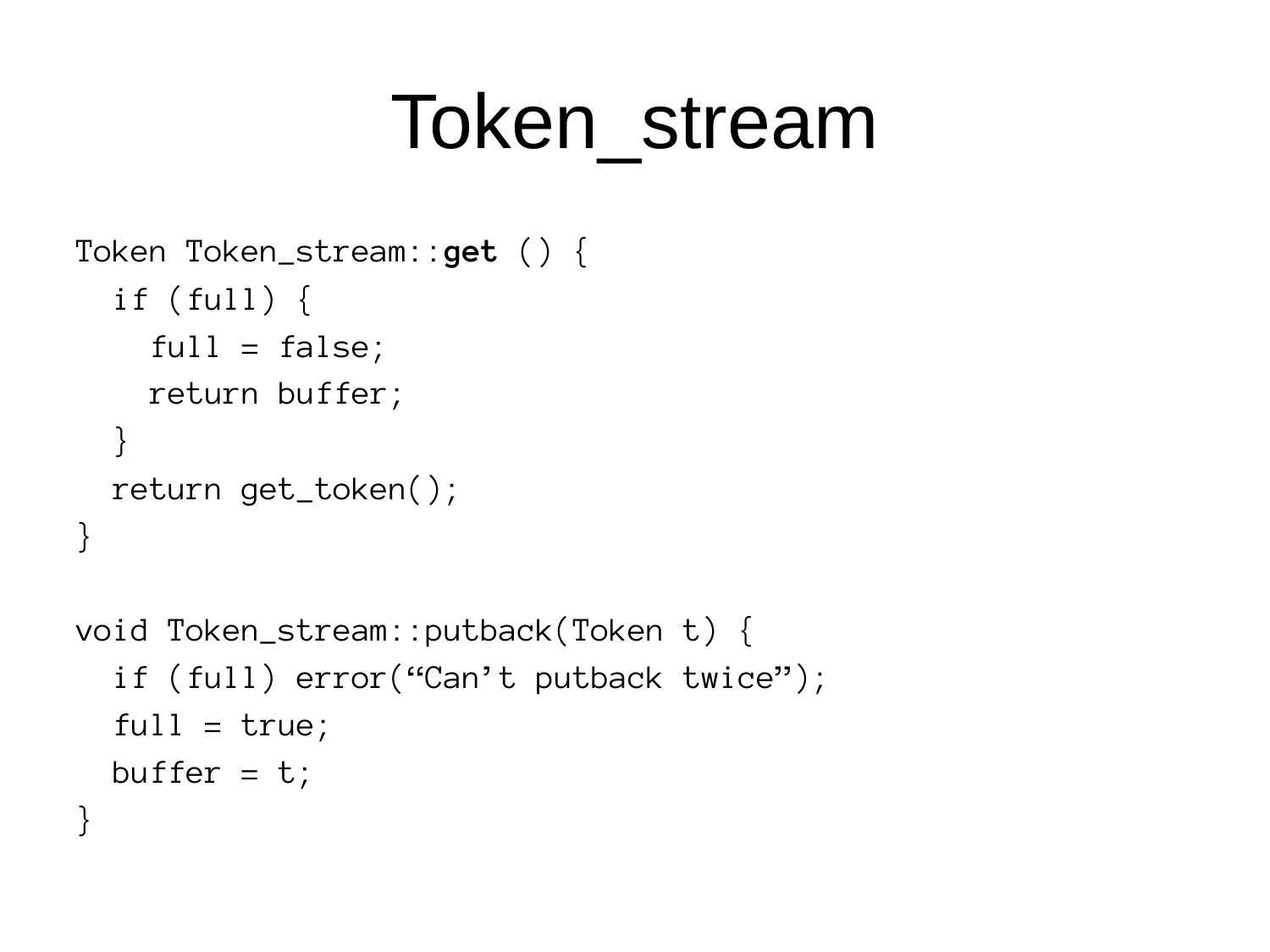

# Token_stream
Token Token_stream::get () {
  if (full) {
    full = false;
    return buffer;
  }
  return get_token();
}

void Token_stream::putback(Token t) {
  if (full) error(“Can’t putback twice”);
  full = true;
  buffer = t;
}